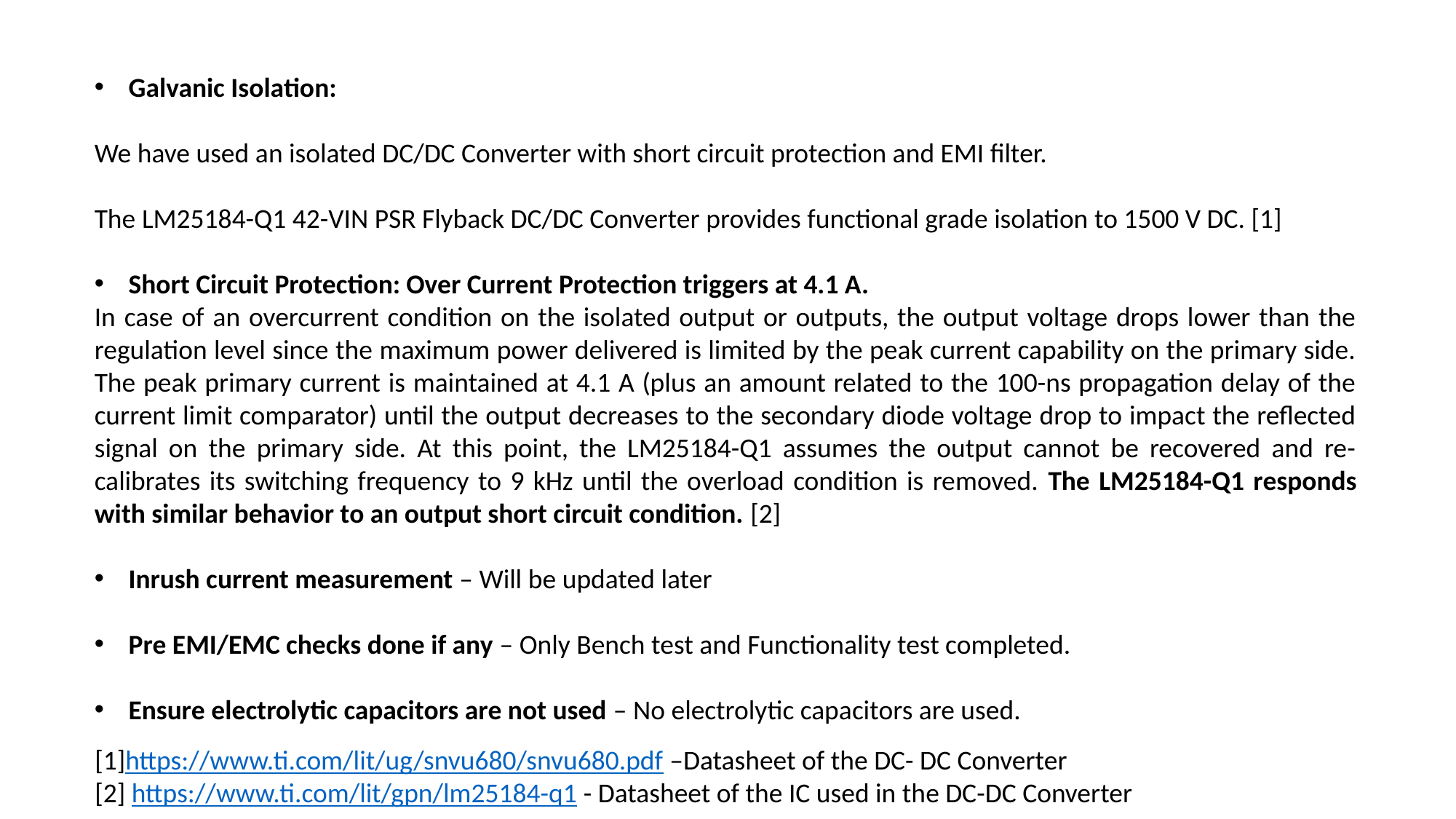

Galvanic Isolation:

We have used an isolated DC/DC Converter with short circuit protection and EMI filter.

The LM25184-Q1 42-VIN PSR Flyback DC/DC Converter provides functional grade isolation to 1500 V DC. [1]

Short Circuit Protection: Over Current Protection triggers at 4.1 A.
In case of an overcurrent condition on the isolated output or outputs, the output voltage drops lower than the regulation level since the maximum power delivered is limited by the peak current capability on the primary side. The peak primary current is maintained at 4.1 A (plus an amount related to the 100-ns propagation delay of the current limit comparator) until the output decreases to the secondary diode voltage drop to impact the reflected signal on the primary side. At this point, the LM25184-Q1 assumes the output cannot be recovered and re-calibrates its switching frequency to 9 kHz until the overload condition is removed. The LM25184-Q1 responds with similar behavior to an output short circuit condition. [2]

Inrush current measurement – Will be updated later

Pre EMI/EMC checks done if any – Only Bench test and Functionality test completed.

Ensure electrolytic capacitors are not used – No electrolytic capacitors are used.
[1]https://www.ti.com/lit/ug/snvu680/snvu680.pdf –Datasheet of the DC- DC Converter
[2] https://www.ti.com/lit/gpn/lm25184-q1 - Datasheet of the IC used in the DC-DC Converter